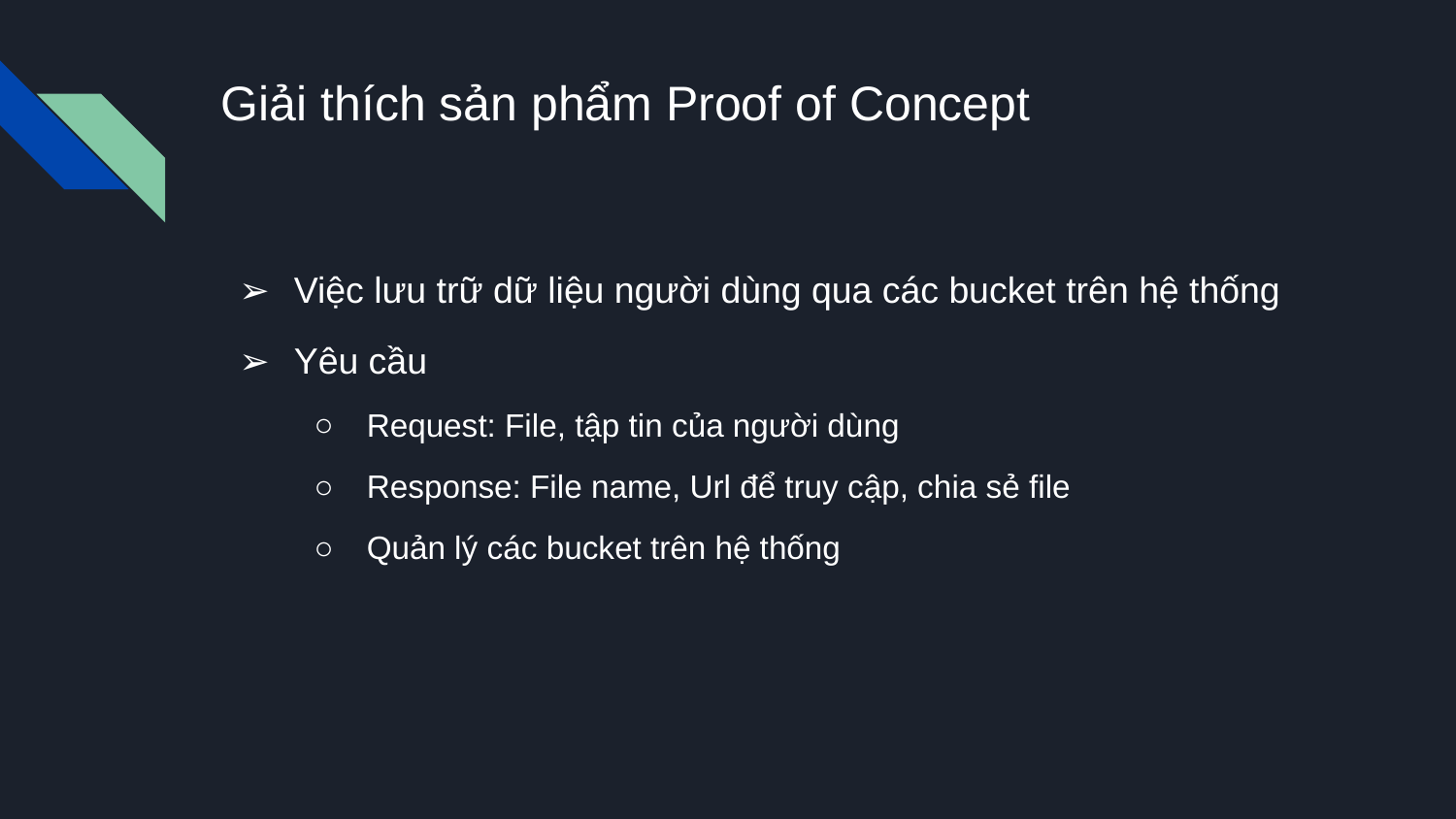

# Giải thích sản phẩm Proof of Concept
Việc lưu trữ dữ liệu người dùng qua các bucket trên hệ thống
Yêu cầu
Request: File, tập tin của người dùng
Response: File name, Url để truy cập, chia sẻ file
Quản lý các bucket trên hệ thống